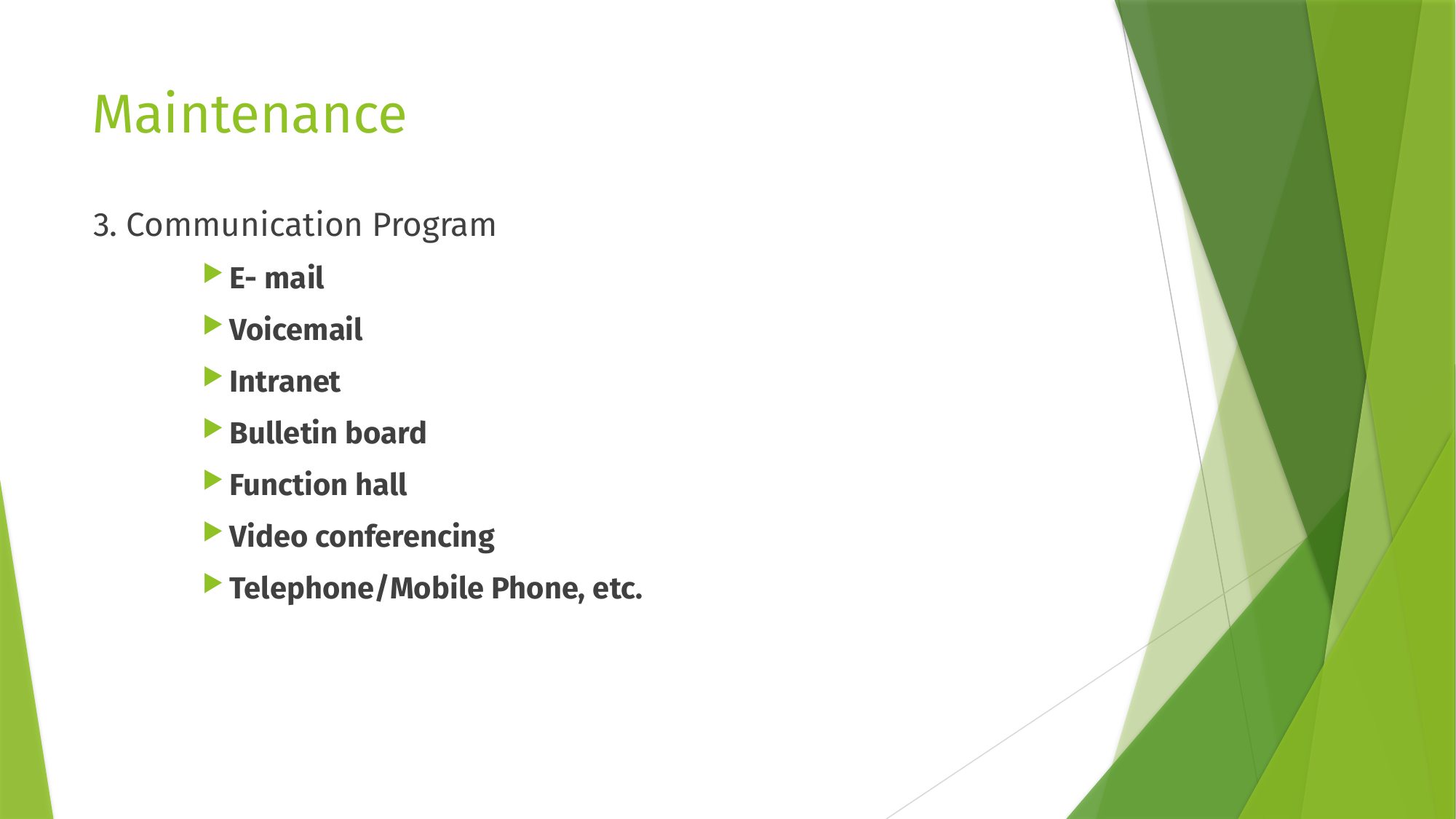

# Maintenance
3. Communication Program
E- mail
Voicemail
Intranet
Bulletin board
Function hall
Video conferencing
Telephone/Mobile Phone, etc.